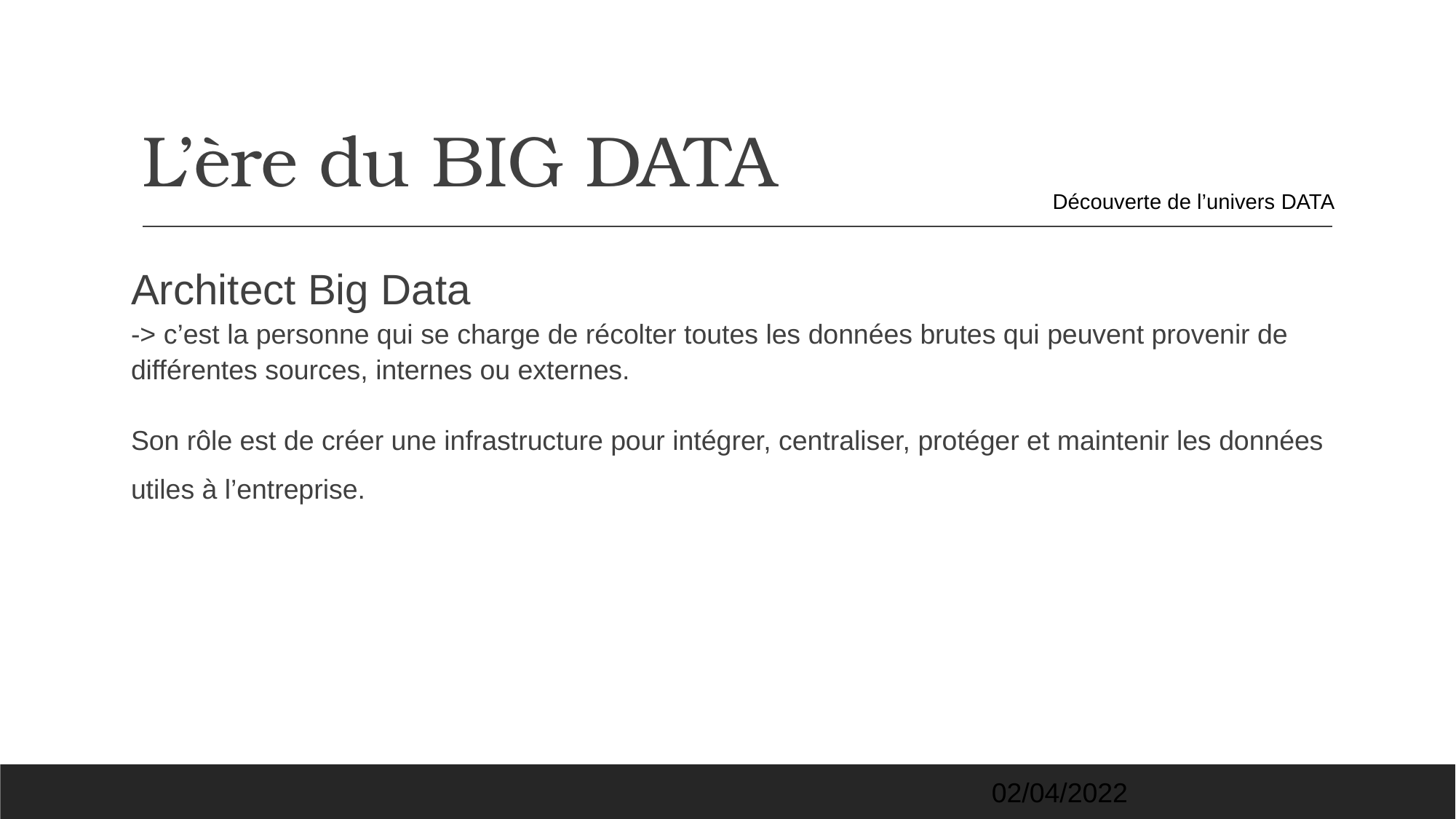

# L’ère du BIG DATA
Découverte de l’univers DATA
Architect Big Data
-> c’est la personne qui se charge de récolter toutes les données brutes qui peuvent provenir de différentes sources, internes ou externes.
Son rôle est de créer une infrastructure pour intégrer, centraliser, protéger et maintenir les données utiles à l’entreprise.
02/04/2022